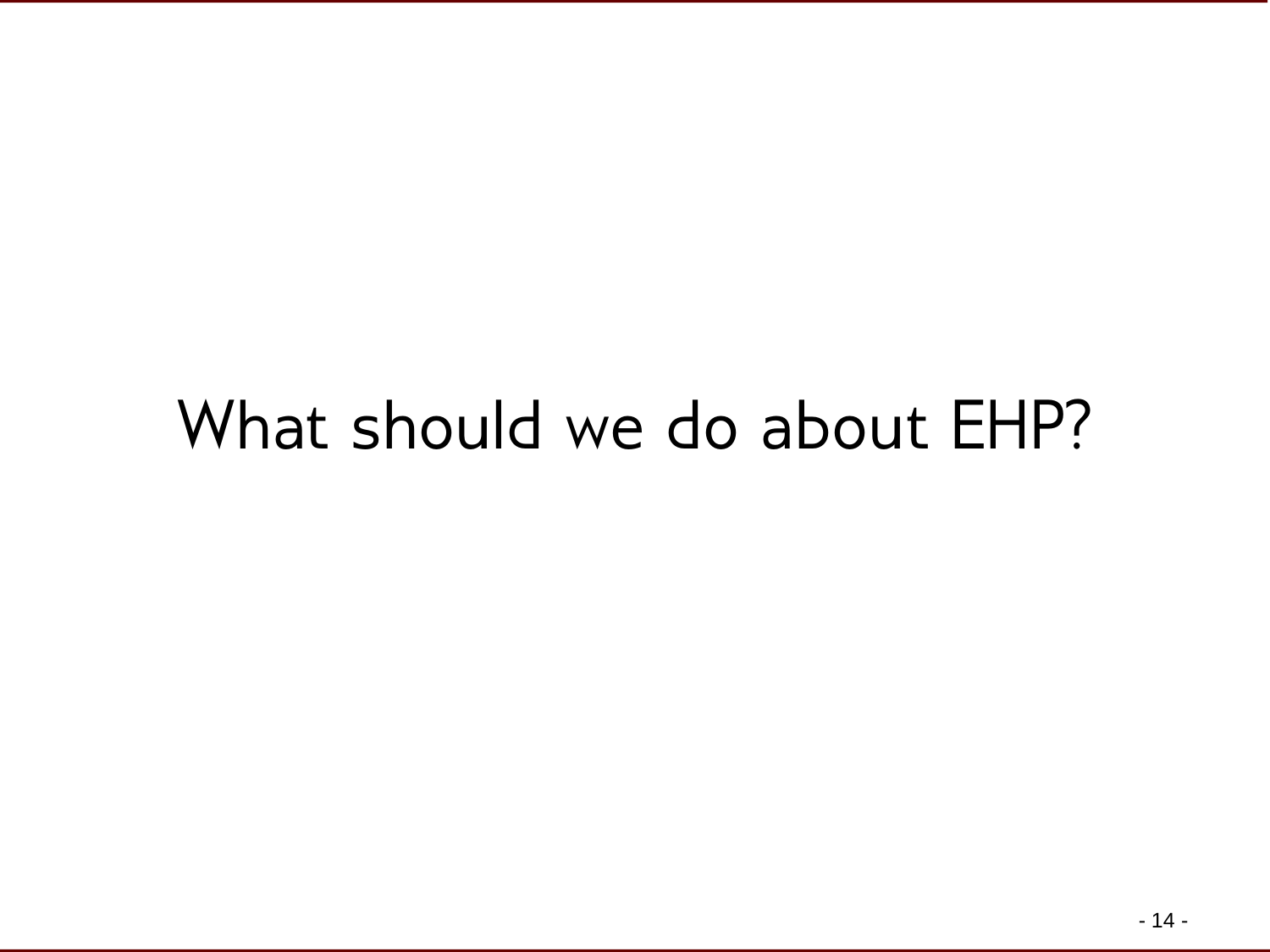

# What should we do about EHP?